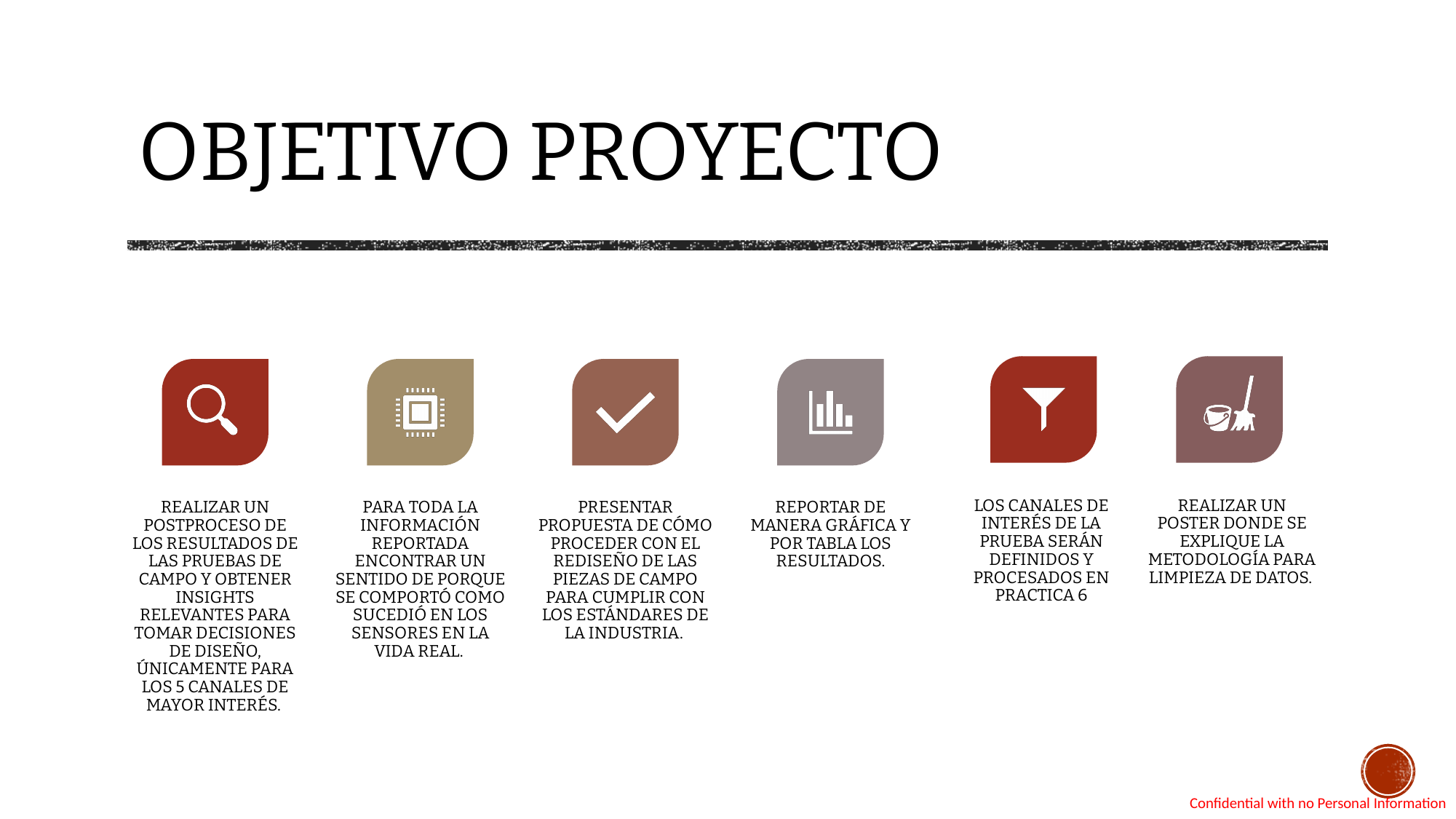

# Objetivo Proyecto

Realizar un postproceso de los resultados de las pruebas de campo y obtener insights relevantes para tomar decisiones de diseño, únicamente para los 5 canales de mayor interés.
Para toda la información reportada encontrar un sentido de porque se comportó como sucedió en los sensores en la vida real.
Presentar propuesta de cómo proceder con el rediseño de las piezas de campo para cumplir con los estándares de la industria.
Reportar de manera gráfica y por tabla los resultados.
Realizar un poster donde se explique la metodología para limpieza de datos.
Los canales de interés de la prueba serán definidos y procesados en practica 6